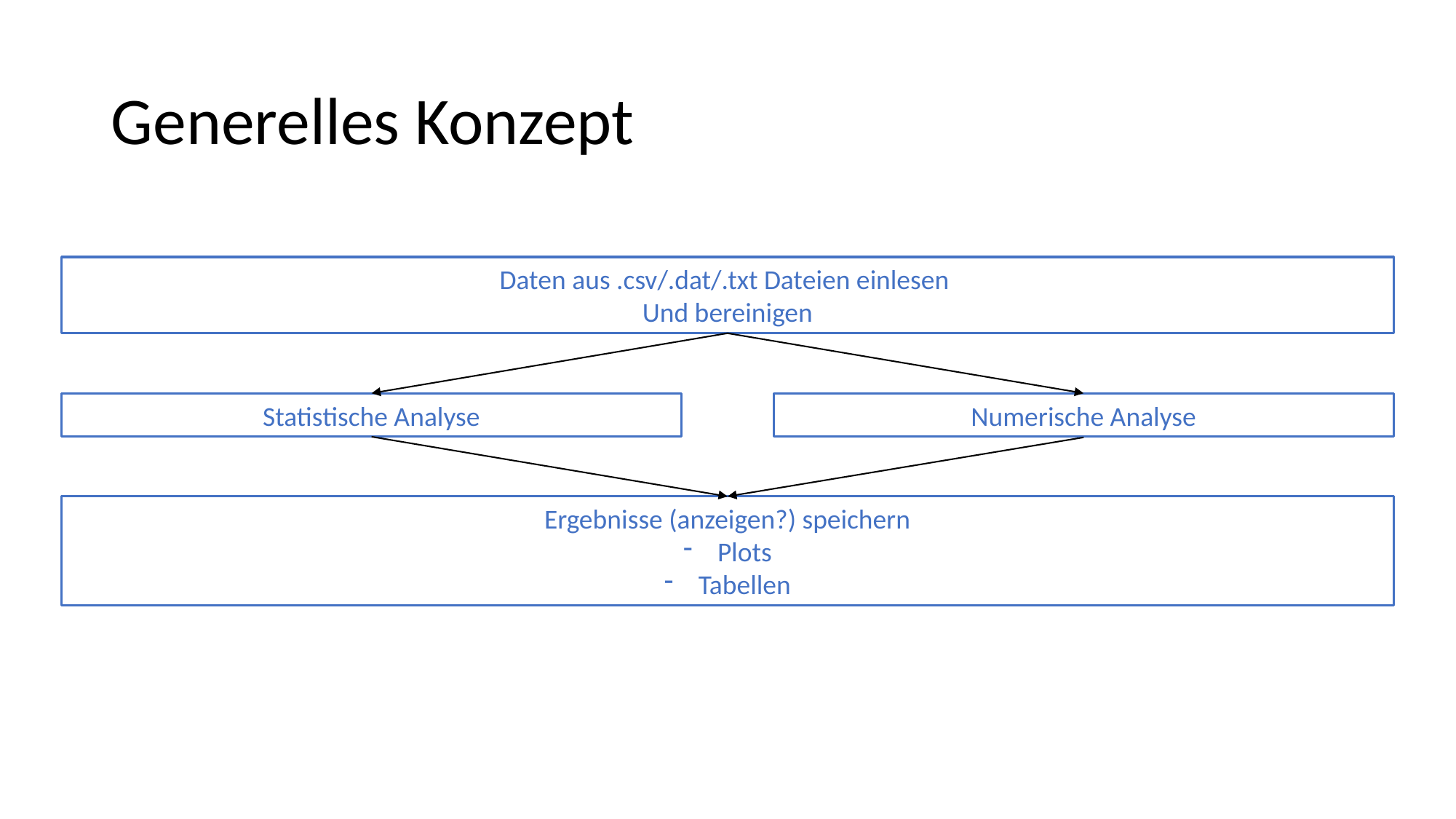

# Generelles Konzept
Daten aus .csv/.dat/.txt Dateien einlesen
Und bereinigen
Statistische Analyse
Numerische Analyse
Ergebnisse (anzeigen?) speichern
Plots
Tabellen